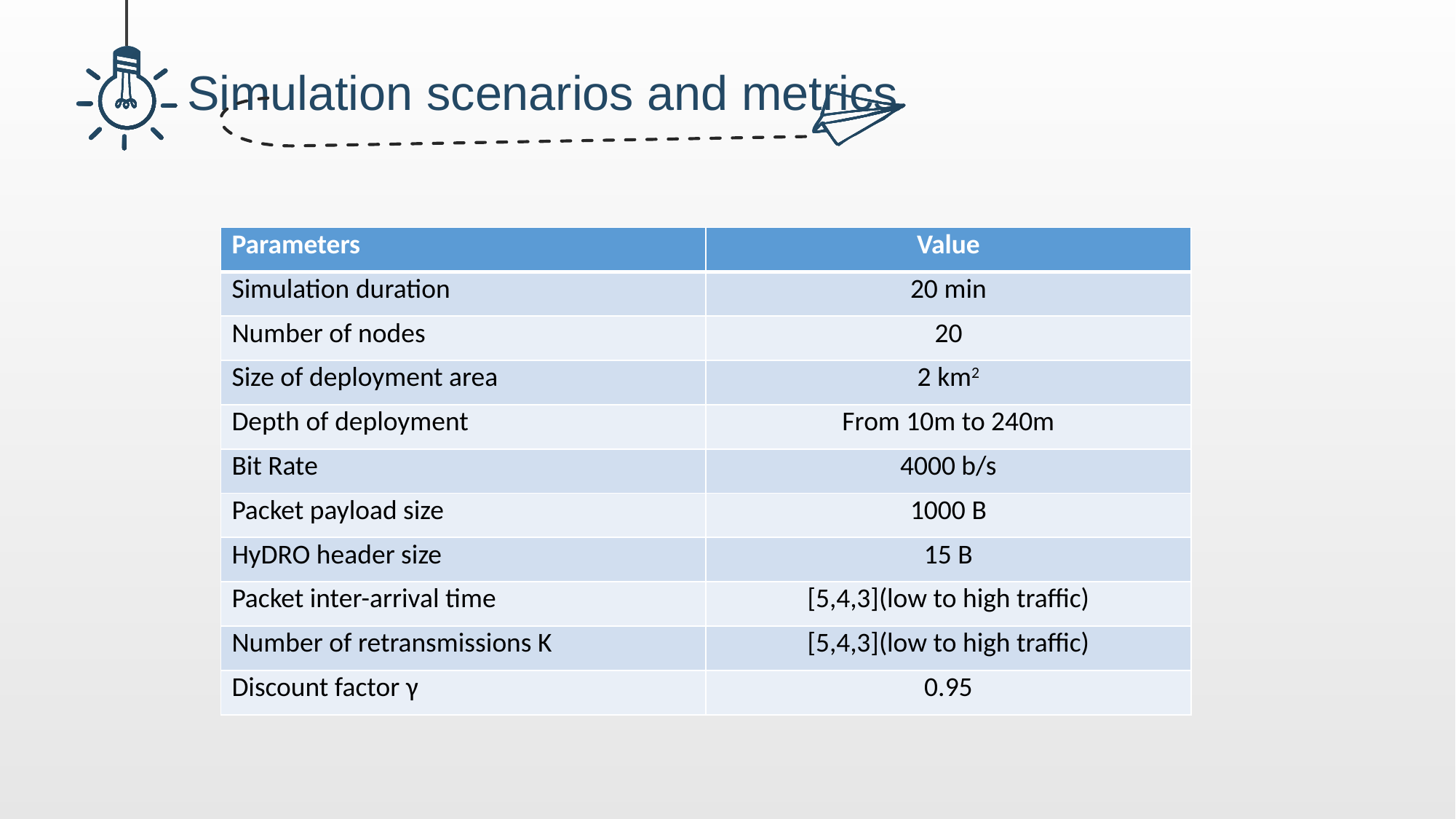

Simulation scenarios and metrics

| Parameters | Value |
| --- | --- |
| Simulation duration | 20 min |
| Number of nodes | 20 |
| Size of deployment area | 2 km2 |
| Depth of deployment | From 10m to 240m |
| Bit Rate | 4000 b/s |
| Packet payload size | 1000 B |
| HyDRO header size | 15 B |
| Packet inter-arrival time | [5,4,3](low to high traffic) |
| Number of retransmissions K | [5,4,3](low to high traffic) |
| Discount factor γ | 0.95 |